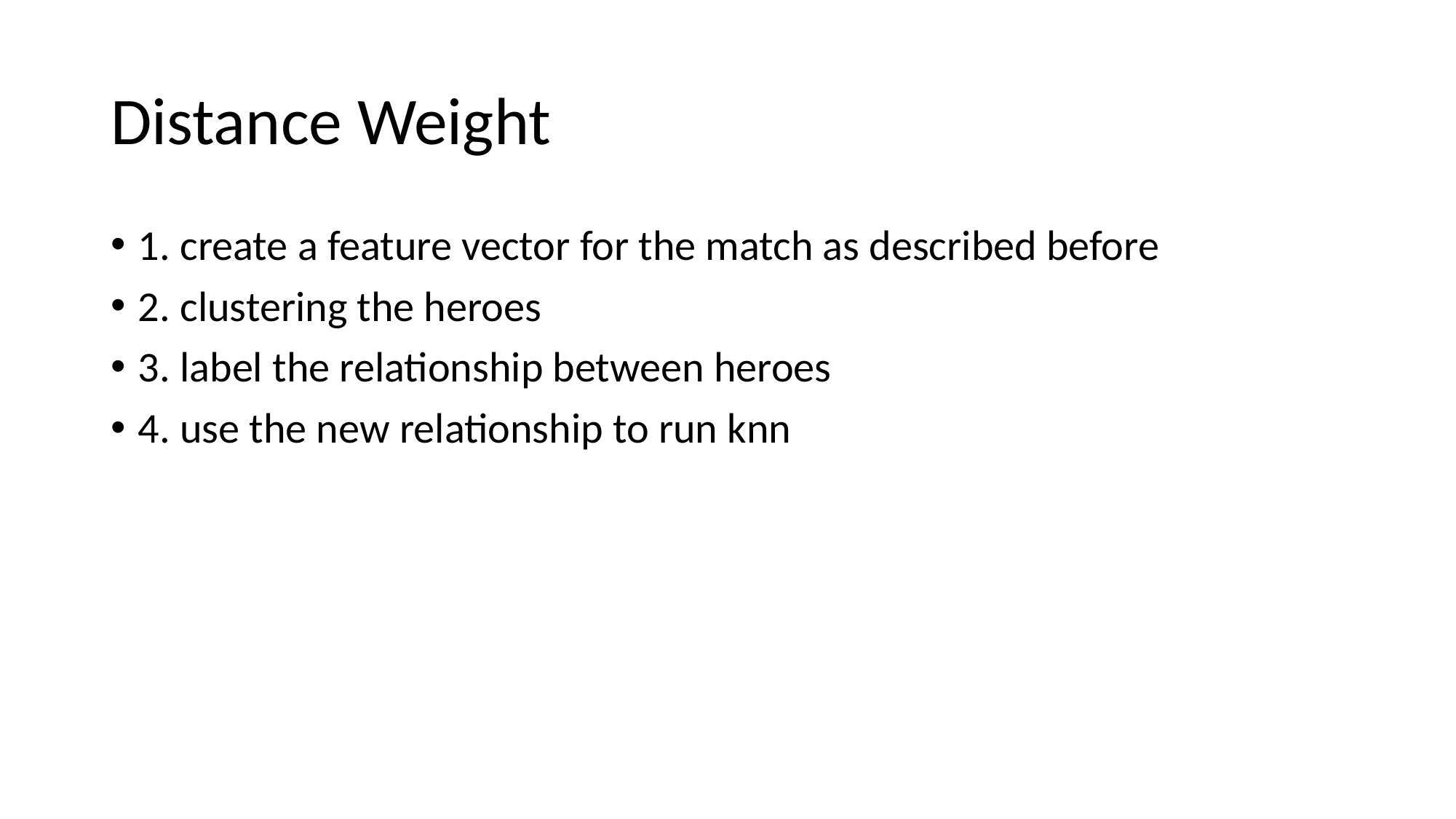

# Distance Weight
1. create a feature vector for the match as described before
2. clustering the heroes
3. label the relationship between heroes
4. use the new relationship to run knn